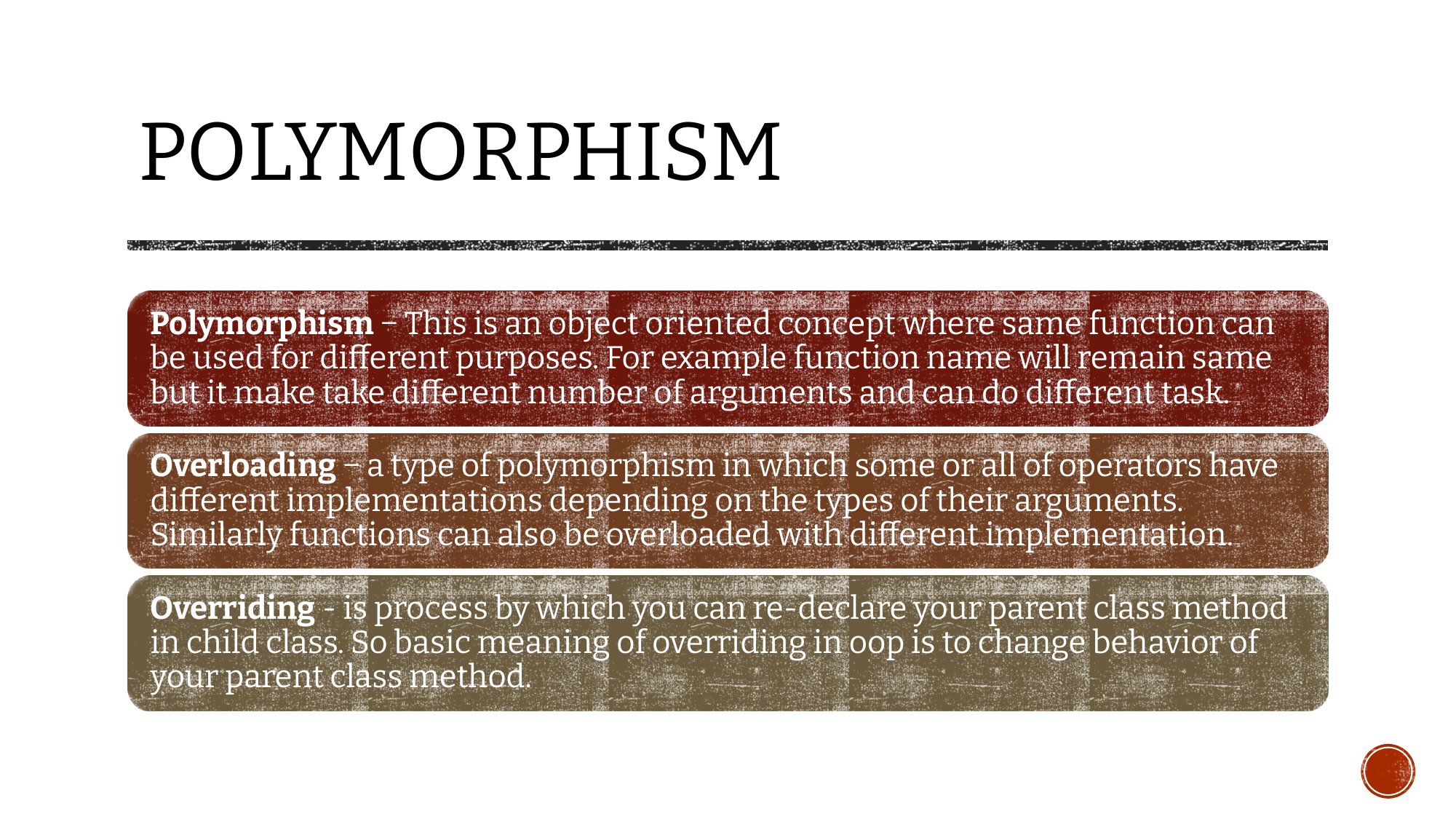

# POLYMORPHISM

Polymorphism − This is an object oriented concept where same function can be used for different purposes. For example function name will remain same but it make take different number of arguments and can do different task.
Overloading − a type of polymorphism in which some or all of operators have different implementations depending on the types of their arguments. Similarly functions can also be overloaded with different implementation.
Overriding - is process by which you can re-declare your parent class method in child class. So basic meaning of overriding in oop is to change behavior of your parent class method.